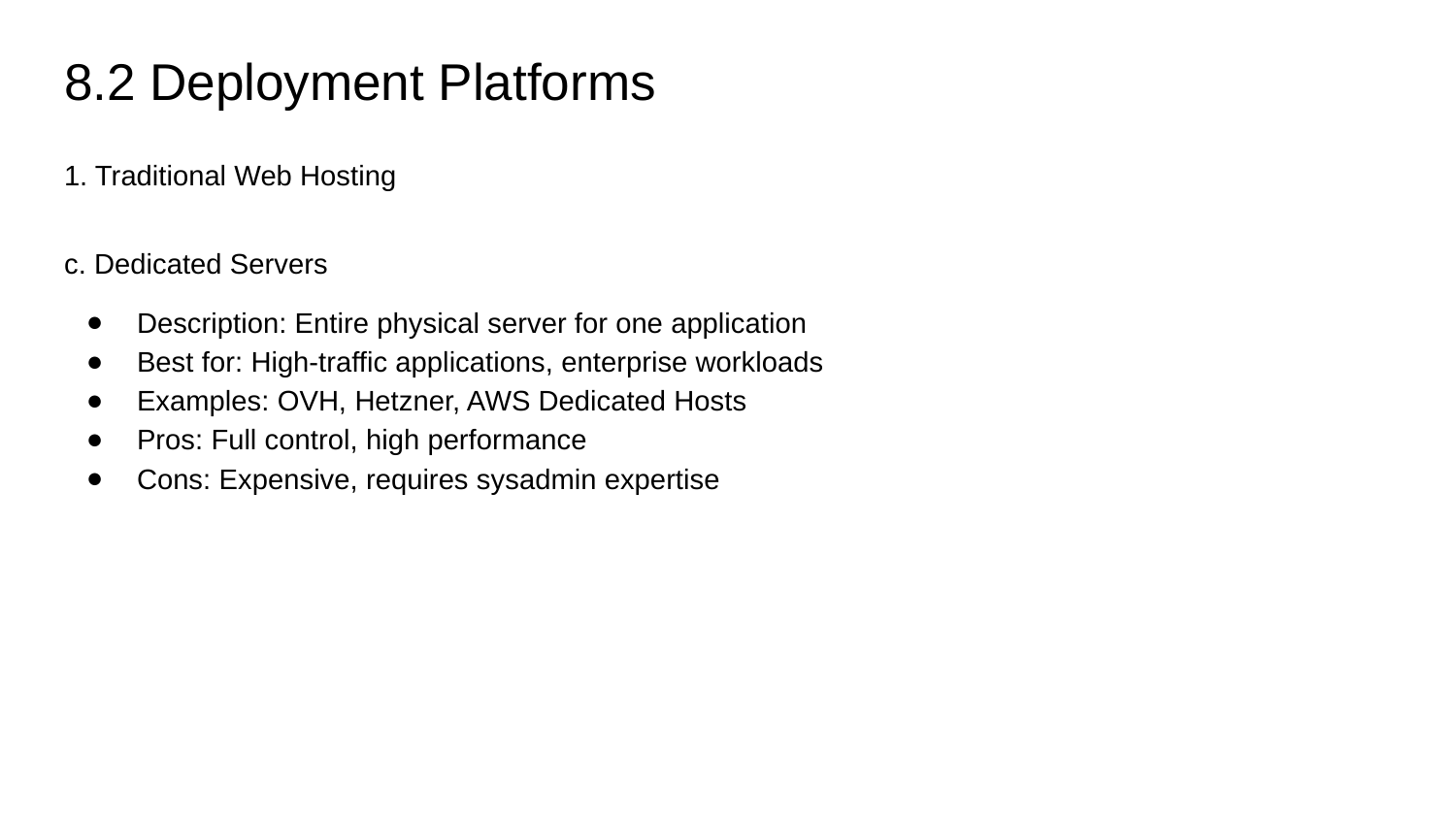

# 8.2 Deployment Platforms
1. Traditional Web Hosting
c. Dedicated Servers
Description: Entire physical server for one application
Best for: High-traffic applications, enterprise workloads
Examples: OVH, Hetzner, AWS Dedicated Hosts
Pros: Full control, high performance
Cons: Expensive, requires sysadmin expertise